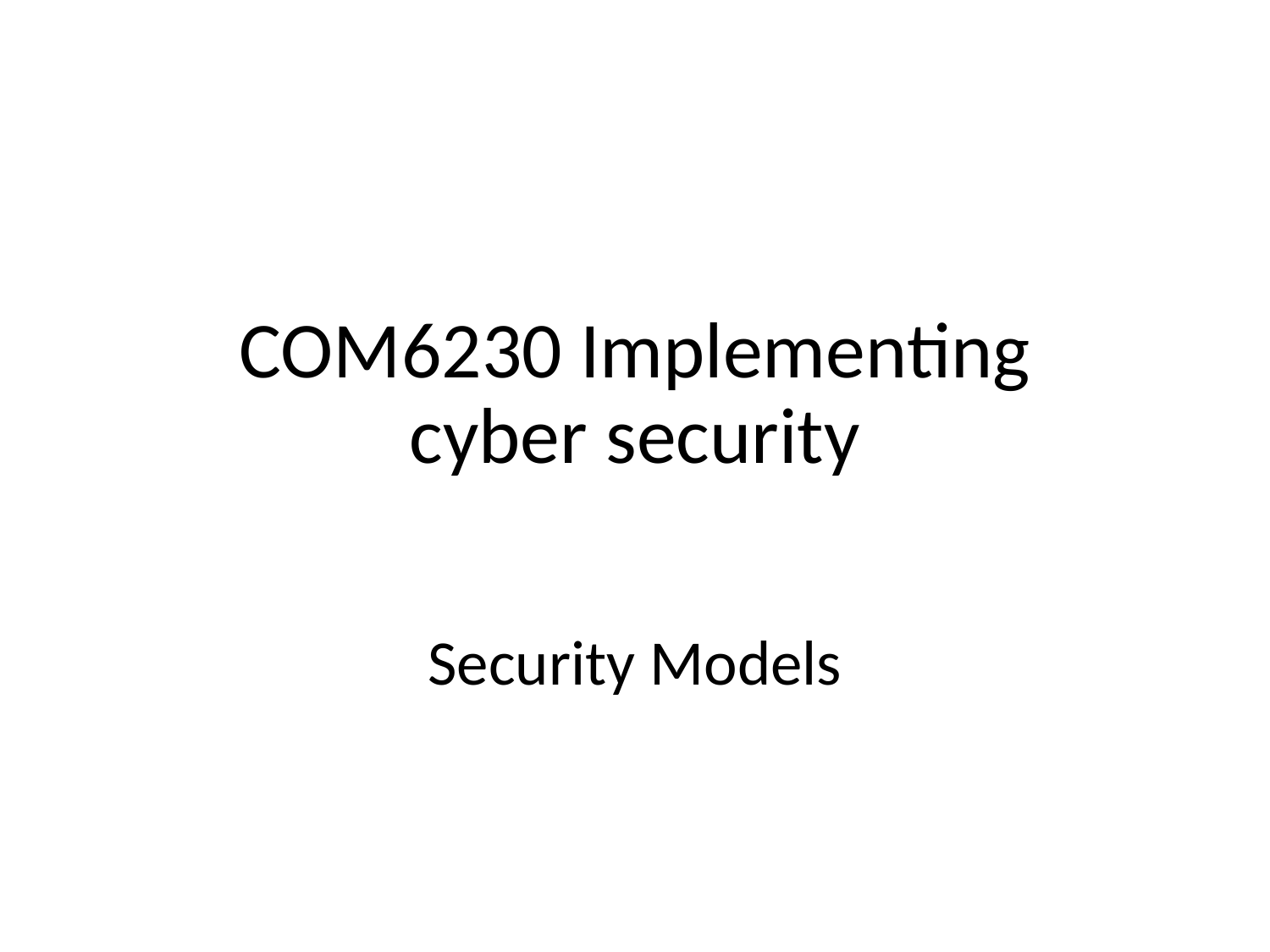

# COM6230 Implementing cyber security
Security Models